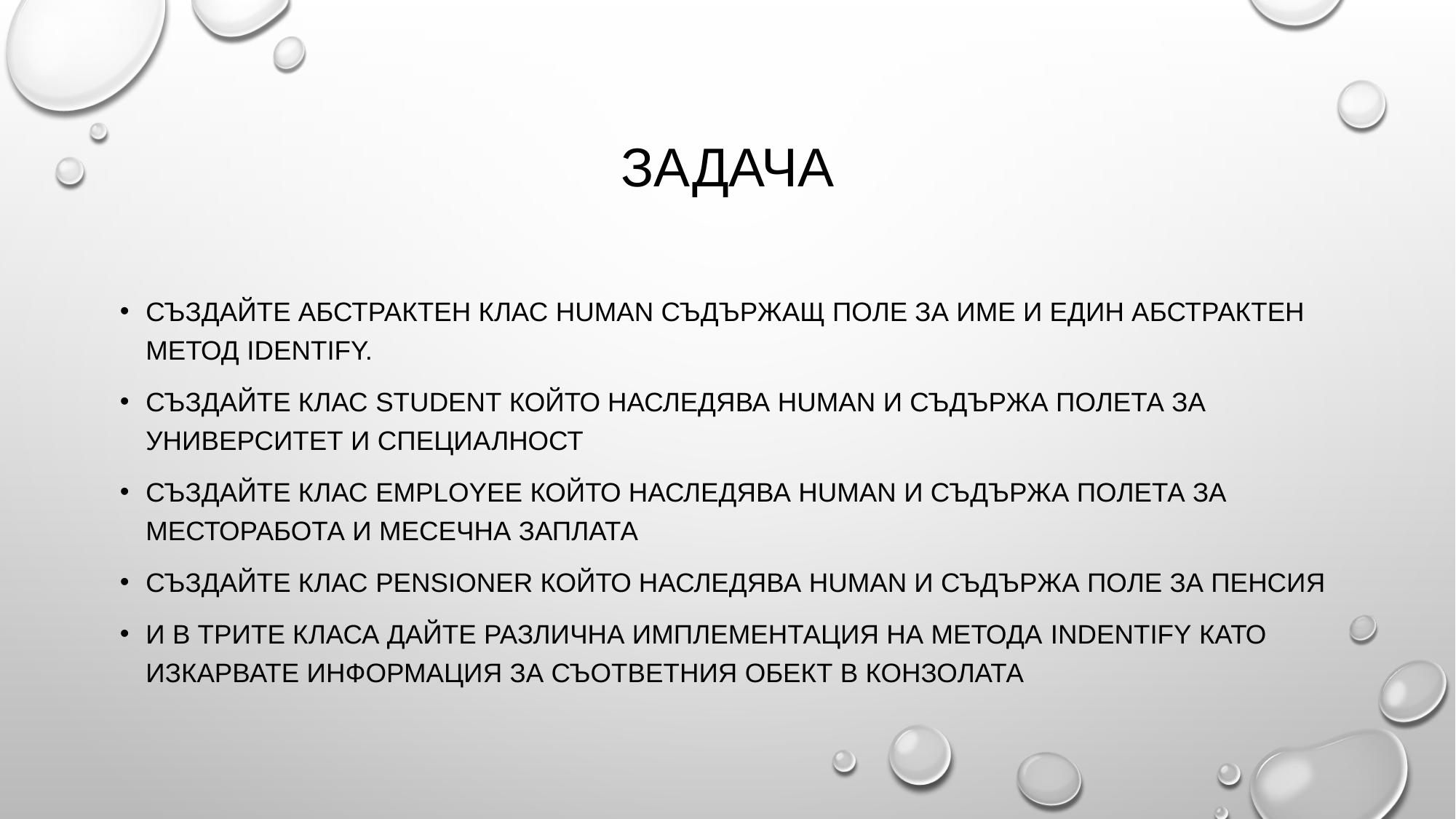

# задача
Създайте абстрактен клас HUMAN съдържащ поле за име и един абстрактен метод identify.
Създайте клас Student който наследява Human и съдържа полета за университет и специалност
Създайте клас Employee който наследява Human и съдържа полета за месторабота и месечна заплата
Създайте клас Pensioner който наследява Human и съдържа поле за пенсия
И в трите класа дайте различна имплементация на метода indentify като изкарвате информация за съответния обект в конзолата